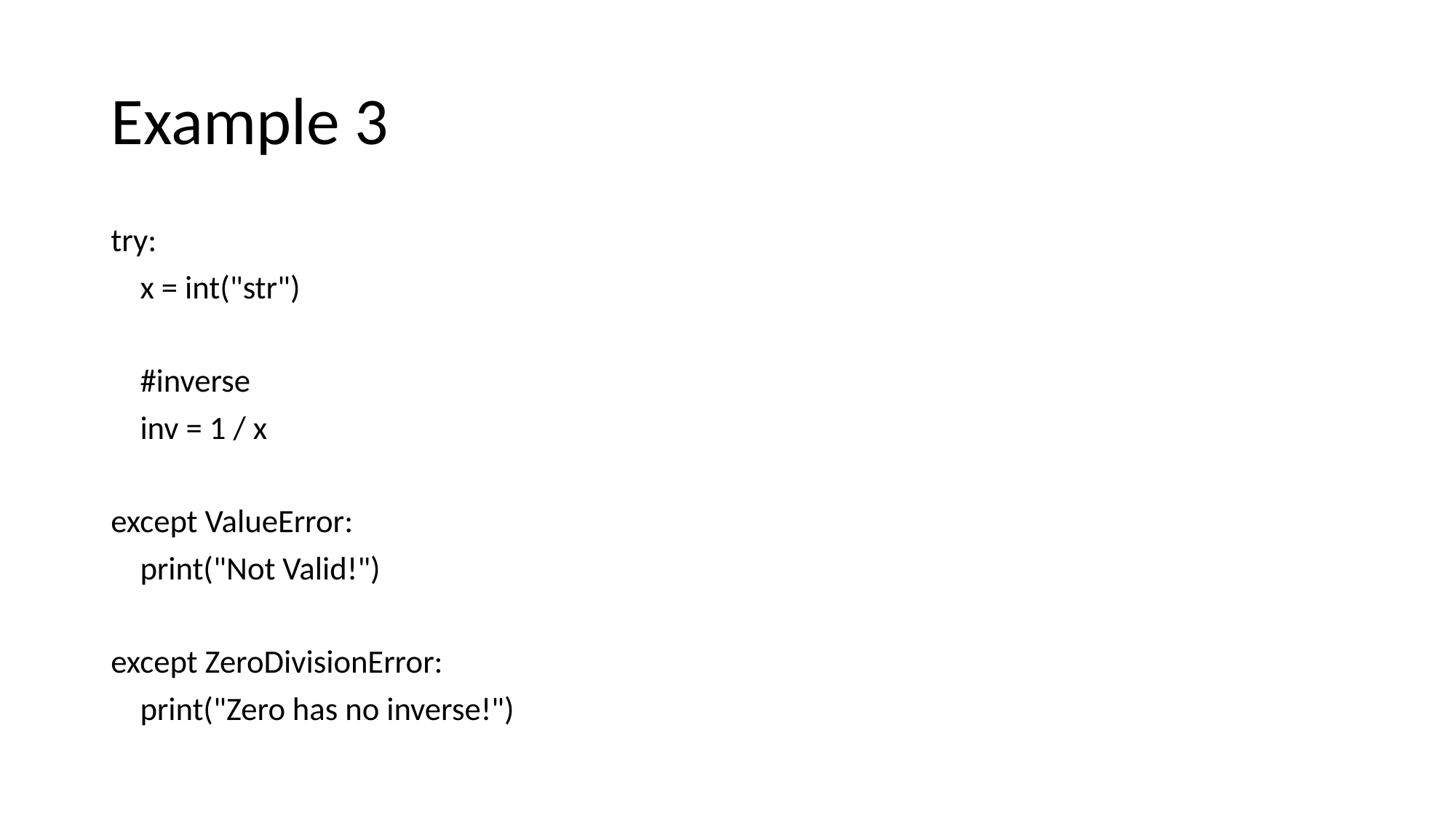

# Example 3
try:
    x = int("str")

    #inverse
    inv = 1 / x

except ValueError:
    print("Not Valid!")

except ZeroDivisionError:
    print("Zero has no inverse!")